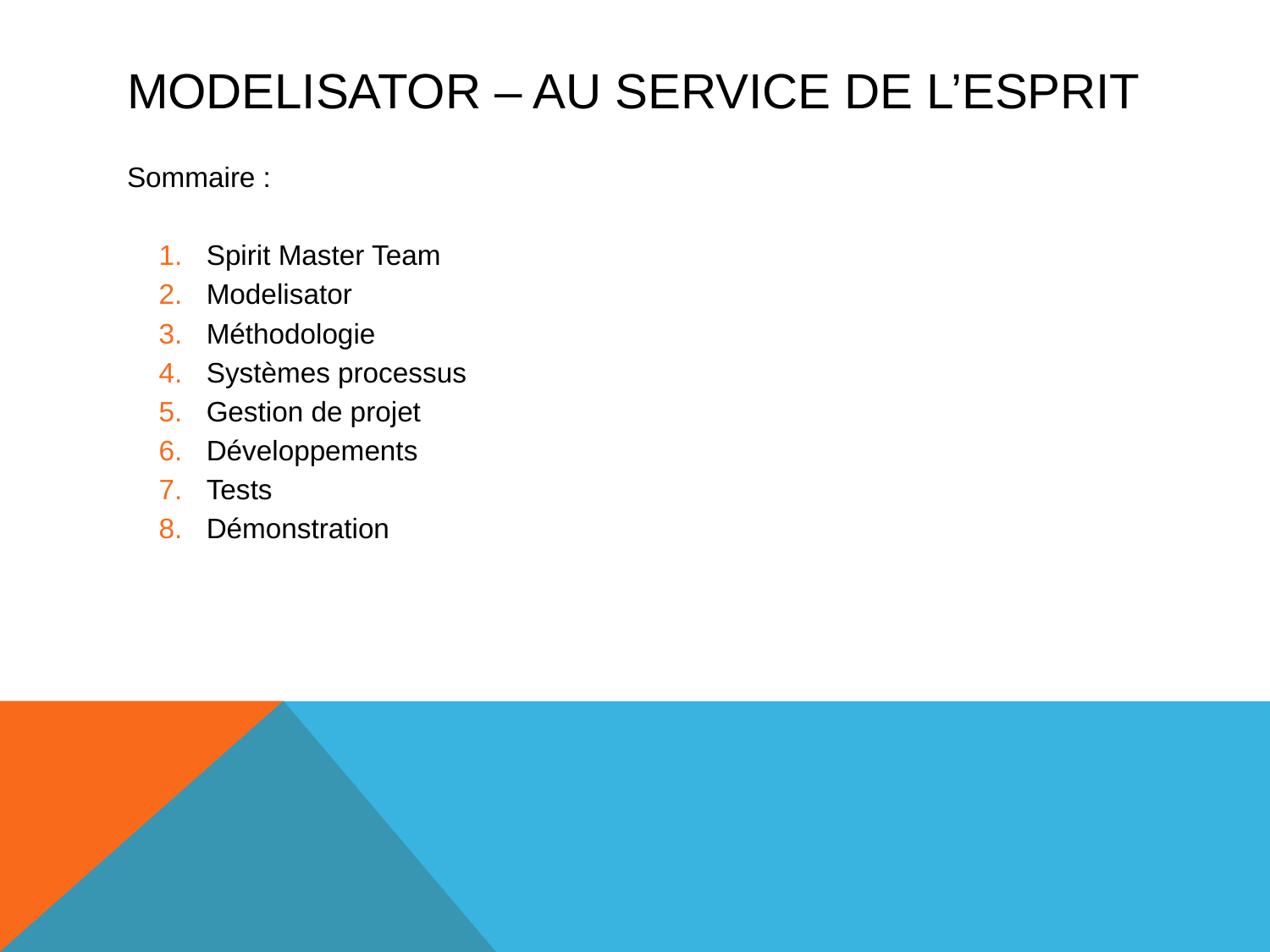

# Modelisator – au service de l’esprit
Sommaire :

Spirit Master Team
Modelisator
Méthodologie
Systèmes processus
Gestion de projet
Développements
Tests
Démonstration